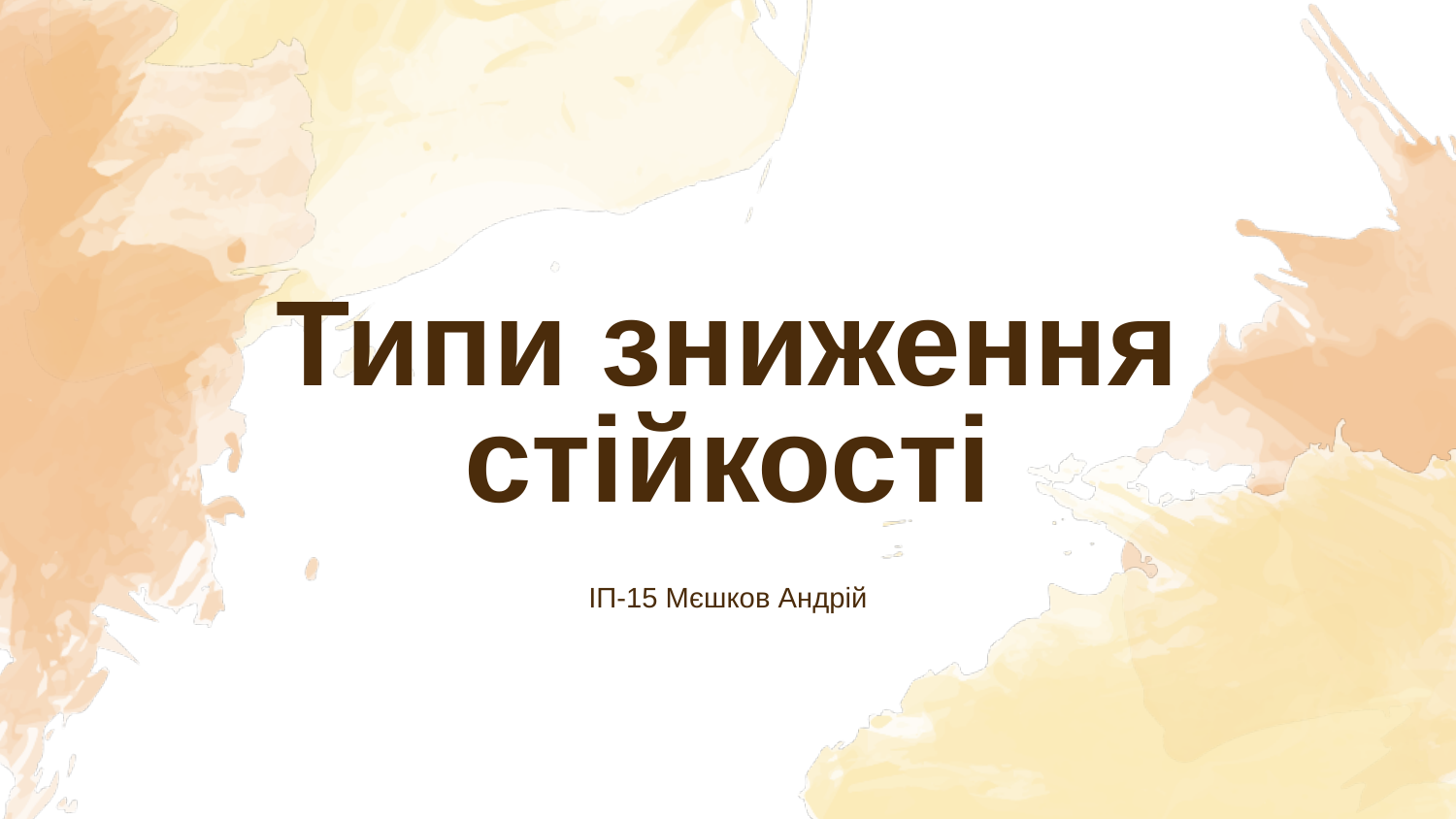

# Типи зниження стійкості
ІП-15 Мєшков Андрій